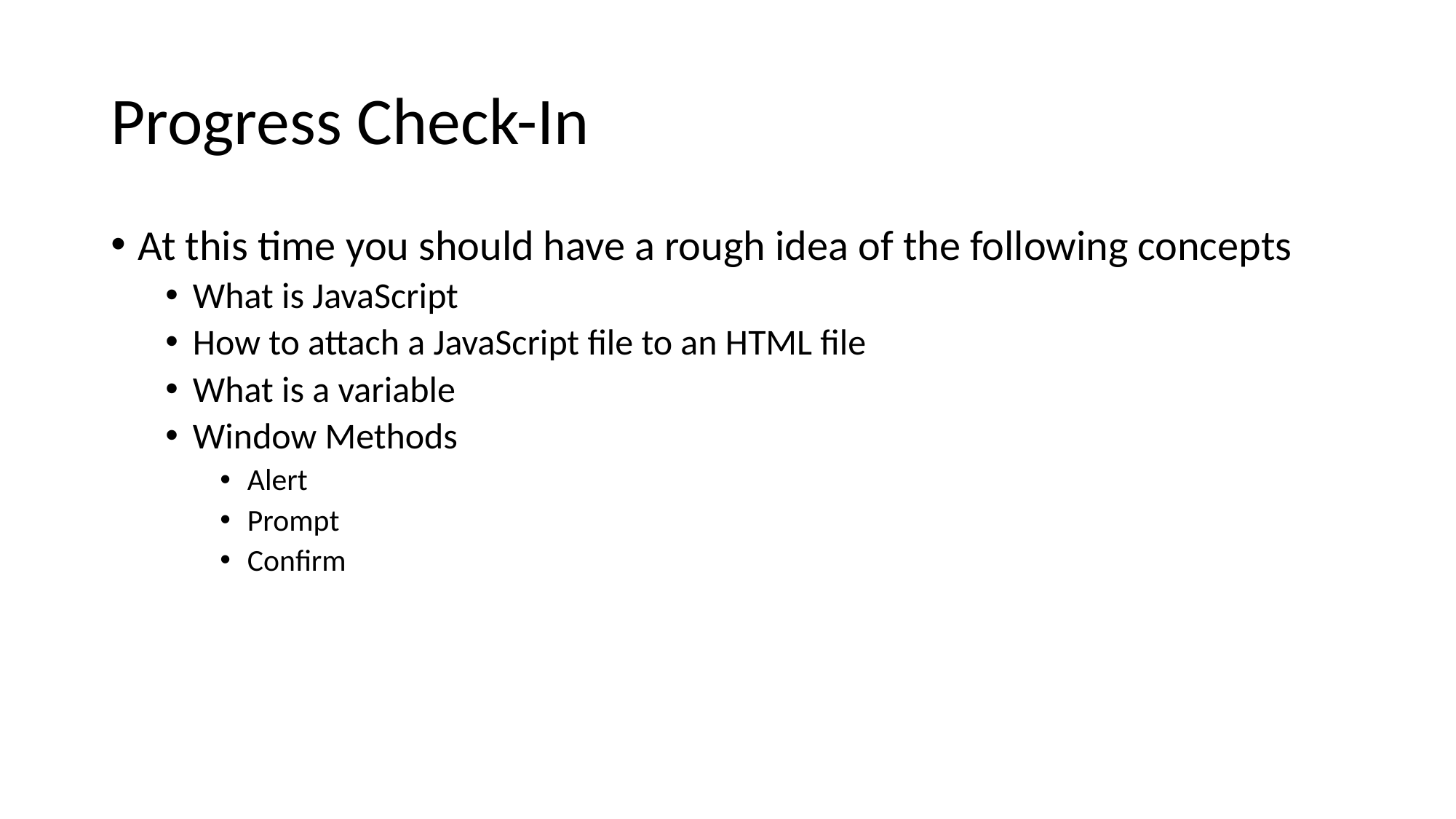

# Progress Check-In
At this time you should have a rough idea of the following concepts
What is JavaScript
How to attach a JavaScript file to an HTML file
What is a variable
Window Methods
Alert
Prompt
Confirm